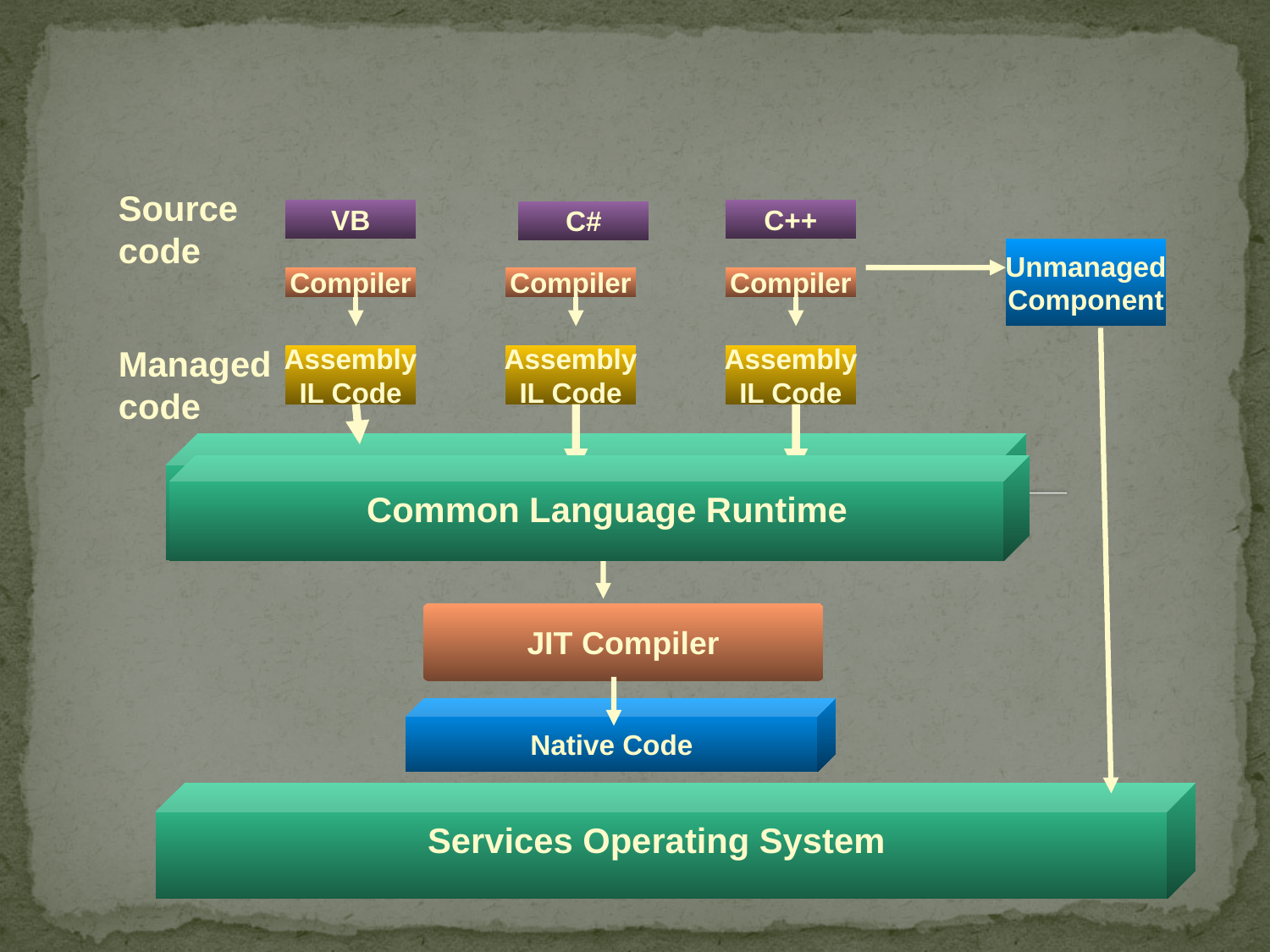

Source code
VB
C++
C#
Unmanaged
Component
Compiler
Compiler
Compiler

Managed
code
Assembly
IL Code
Assembly
IL Code
Assembly
IL Code

                   Common Language Runtime
                   Common Language Runtime

JIT Compiler

Native Code
Services Operating System